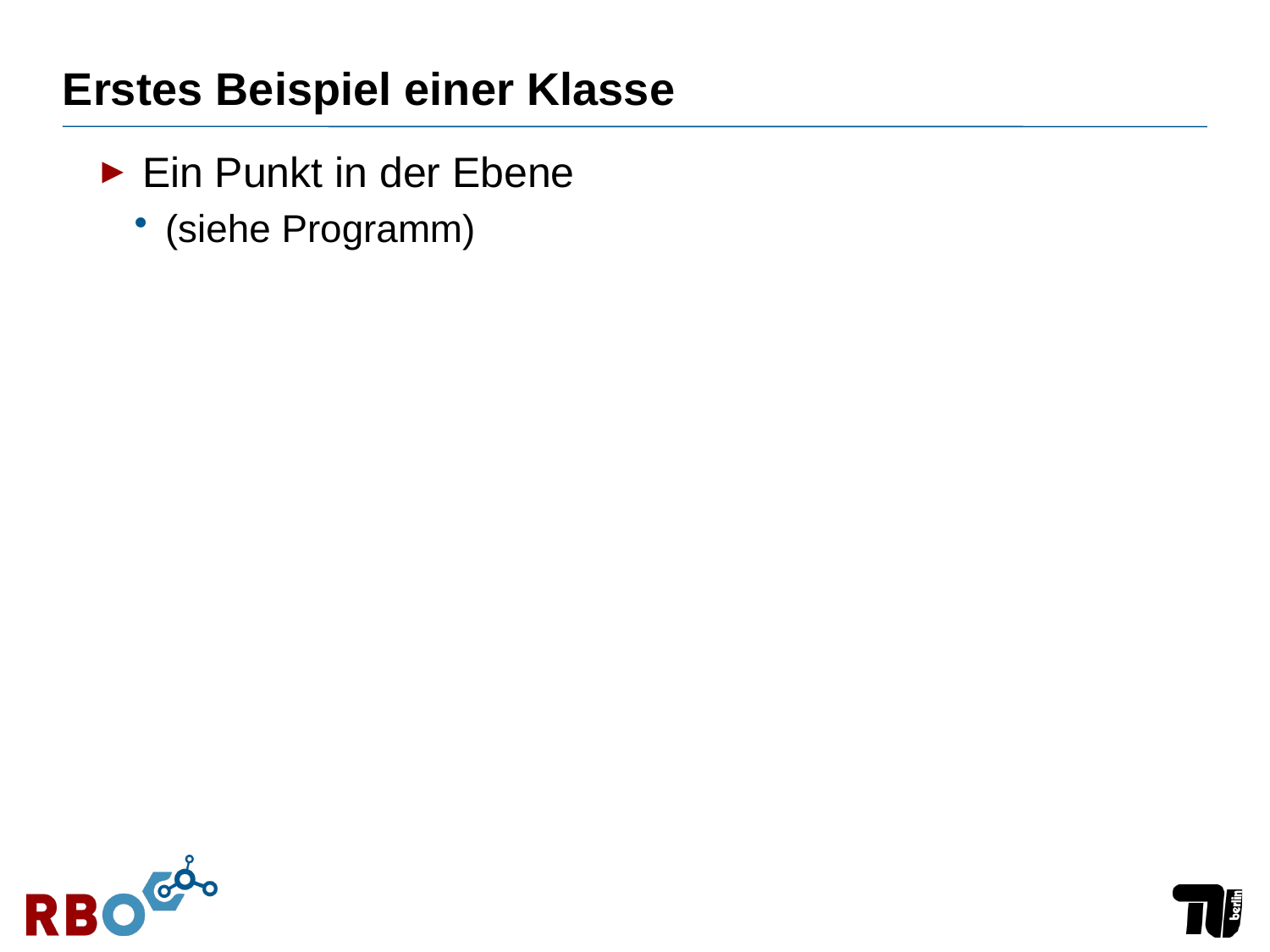

# Erstes Beispiel einer Klasse
Ein Punkt in der Ebene
(siehe Programm)